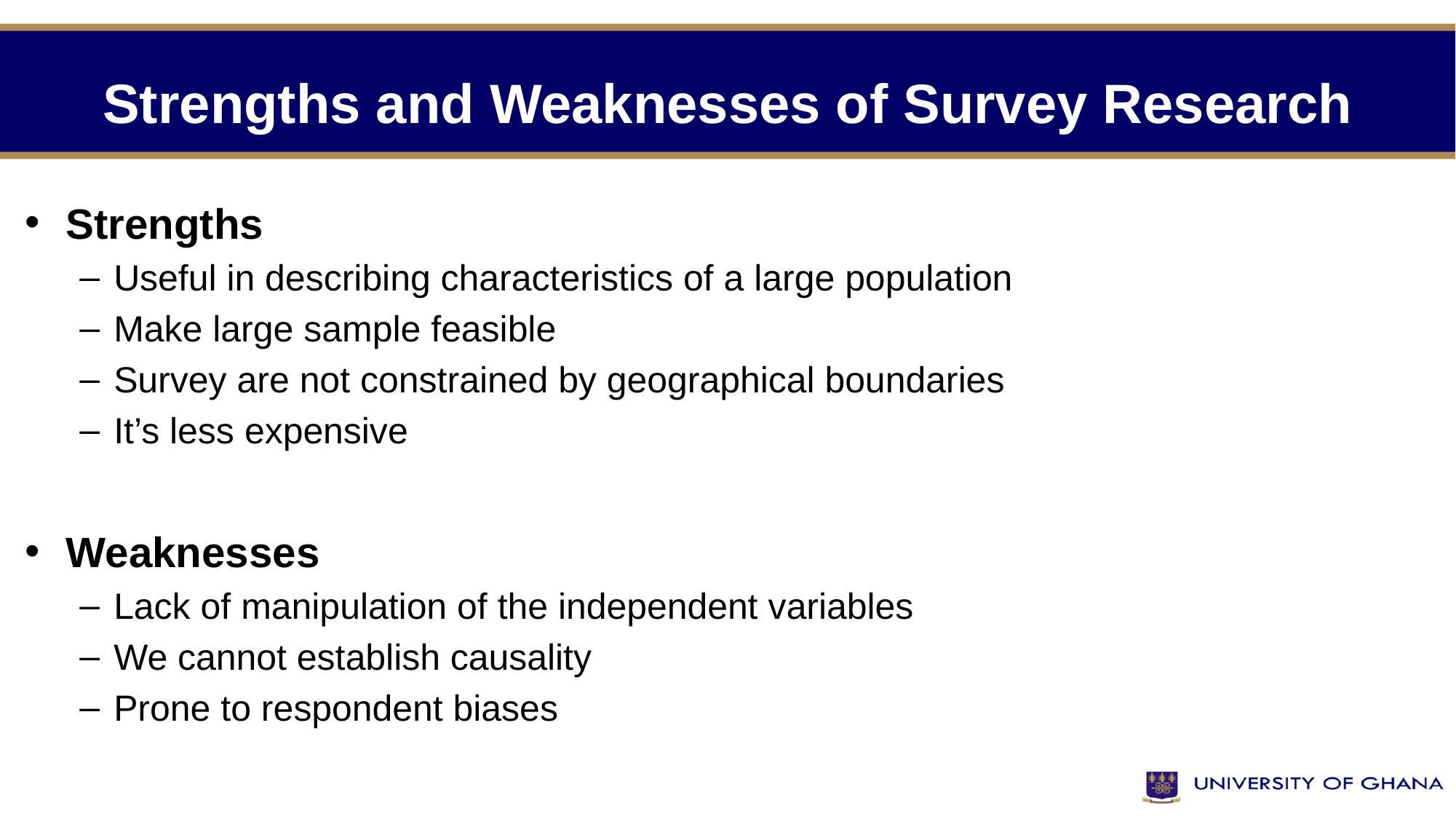

# Strengths and Weaknesses of Survey Research
Strengths
Useful in describing characteristics of a large population
Make large sample feasible
Survey are not constrained by geographical boundaries
It’s less expensive

Weaknesses
Lack of manipulation of the independent variables
We cannot establish causality
Prone to respondent biases